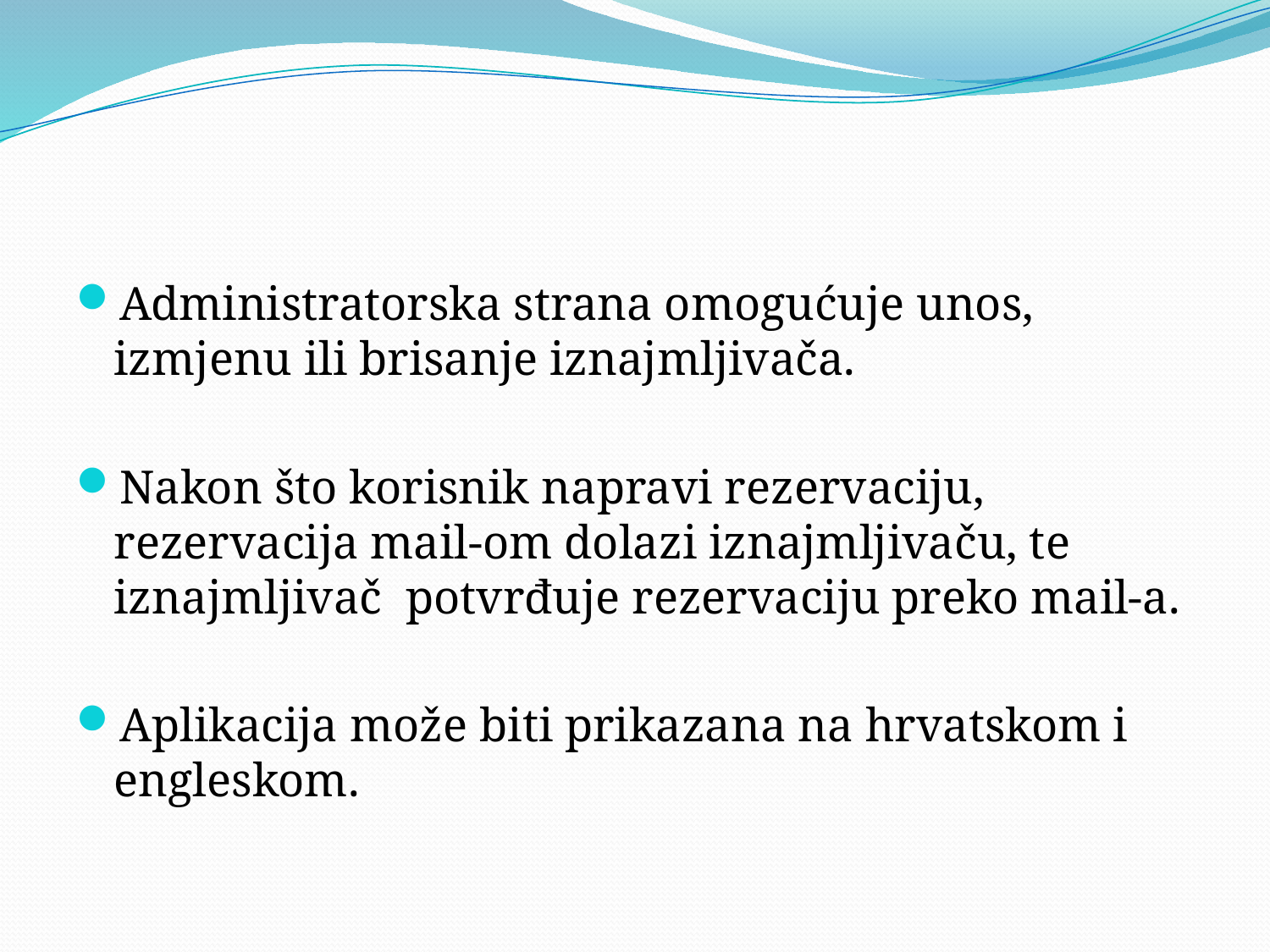

#
Administratorska strana omogućuje unos, izmjenu ili brisanje iznajmljivača.

Nakon što korisnik napravi rezervaciju,  rezervacija mail-om dolazi iznajmljivaču, te iznajmljivač  potvrđuje rezervaciju preko mail-a.

Aplikacija može biti prikazana na hrvatskom i engleskom.